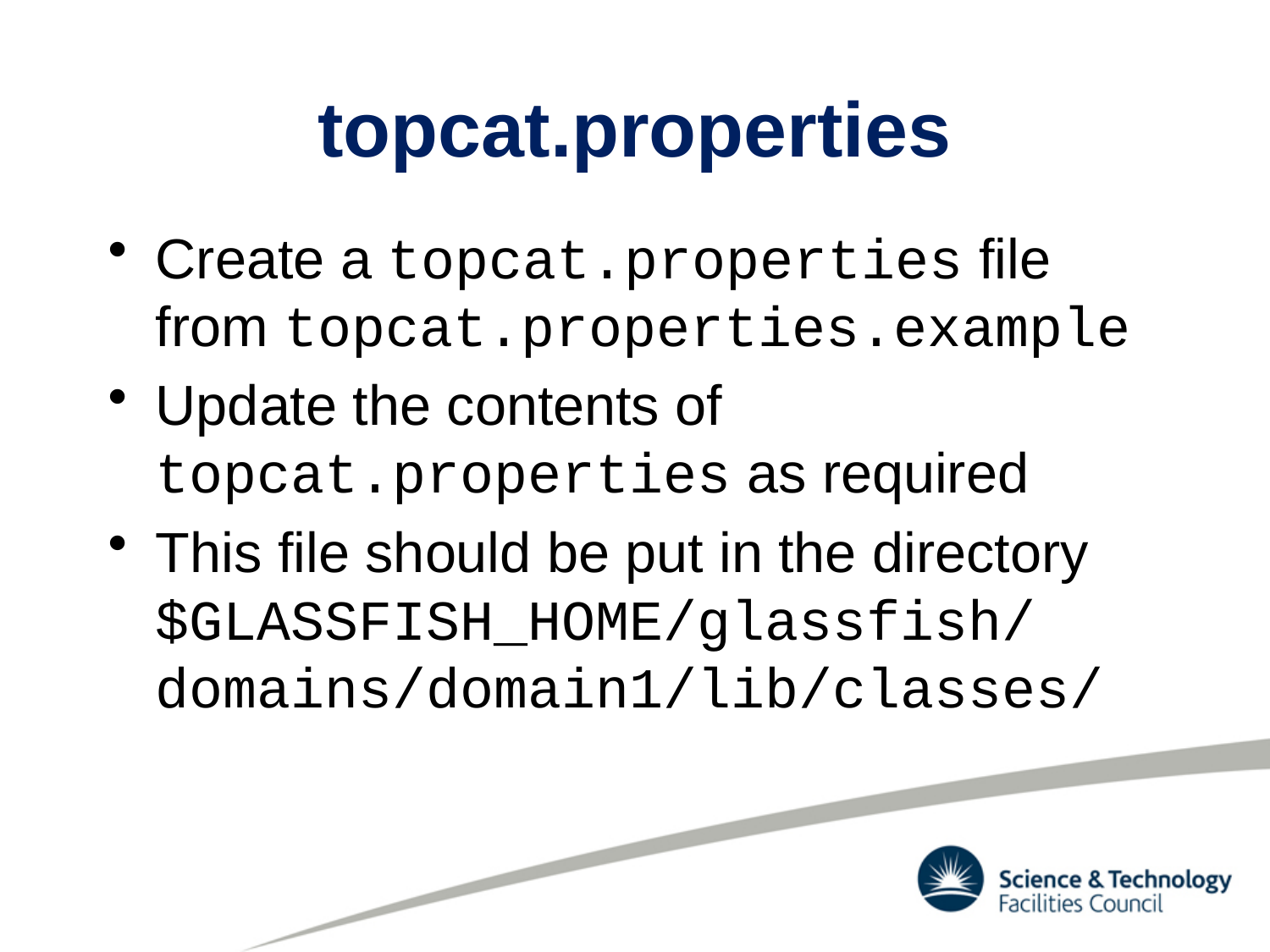

# topcat.properties
Create a topcat.properties file from topcat.properties.example
Update the contents of topcat.properties as required
This file should be put in the directory $GLASSFISH_HOME/glassfish/ domains/domain1/lib/classes/